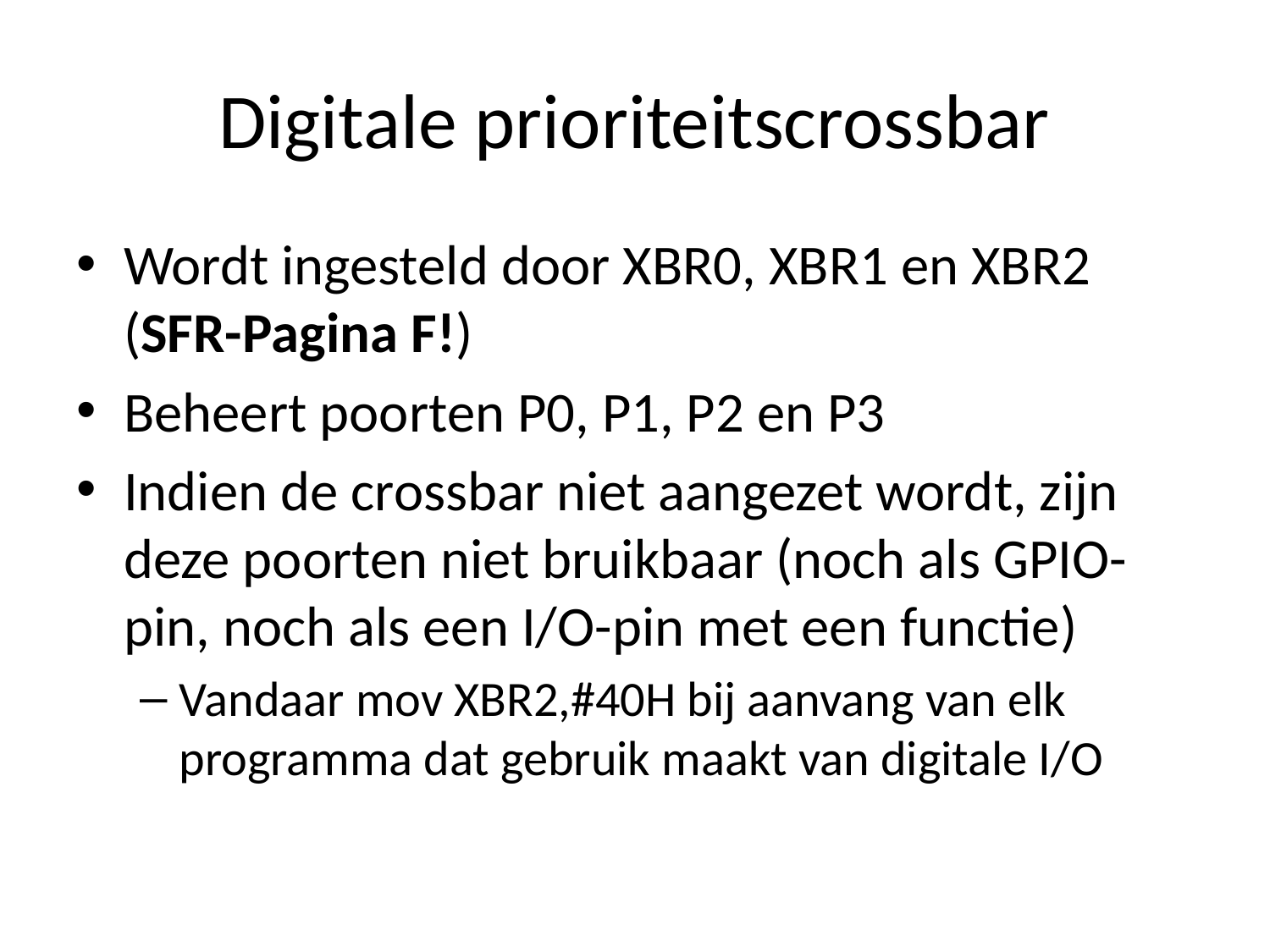

# Digitale prioriteitscrossbar
Wordt ingesteld door XBR0, XBR1 en XBR2 (SFR-Pagina F!)
Beheert poorten P0, P1, P2 en P3
Indien de crossbar niet aangezet wordt, zijn deze poorten niet bruikbaar (noch als GPIO-pin, noch als een I/O-pin met een functie)
Vandaar mov XBR2,#40H bij aanvang van elk programma dat gebruik maakt van digitale I/O